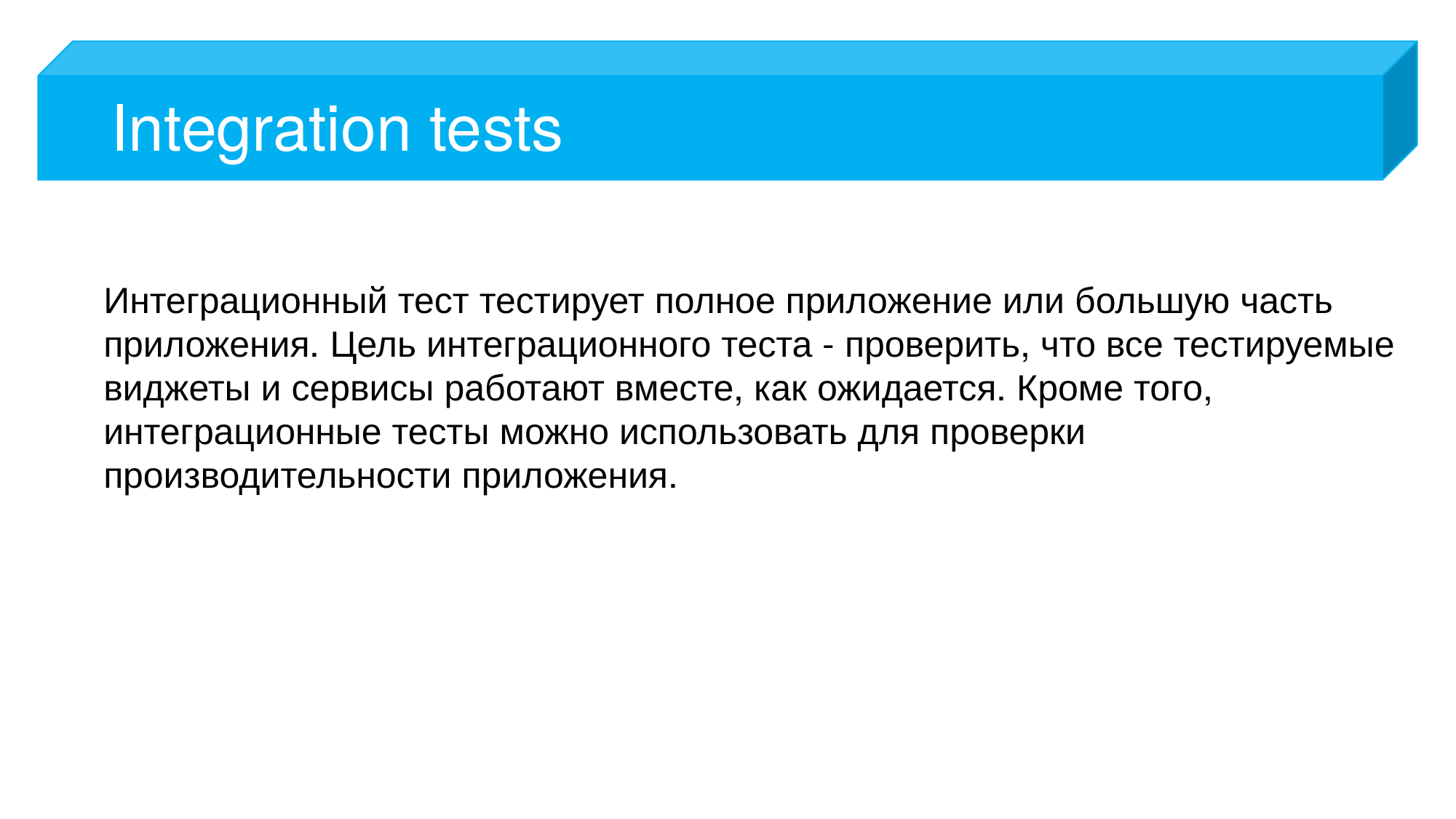

# Integration tests
Интеграционный тест тестирует полное приложение или большую часть приложения. Цель интеграционного теста - проверить, что все тестируемые виджеты и сервисы работают вместе, как ожидается. Кроме того, интеграционные тесты можно использовать для проверки производительности приложения.